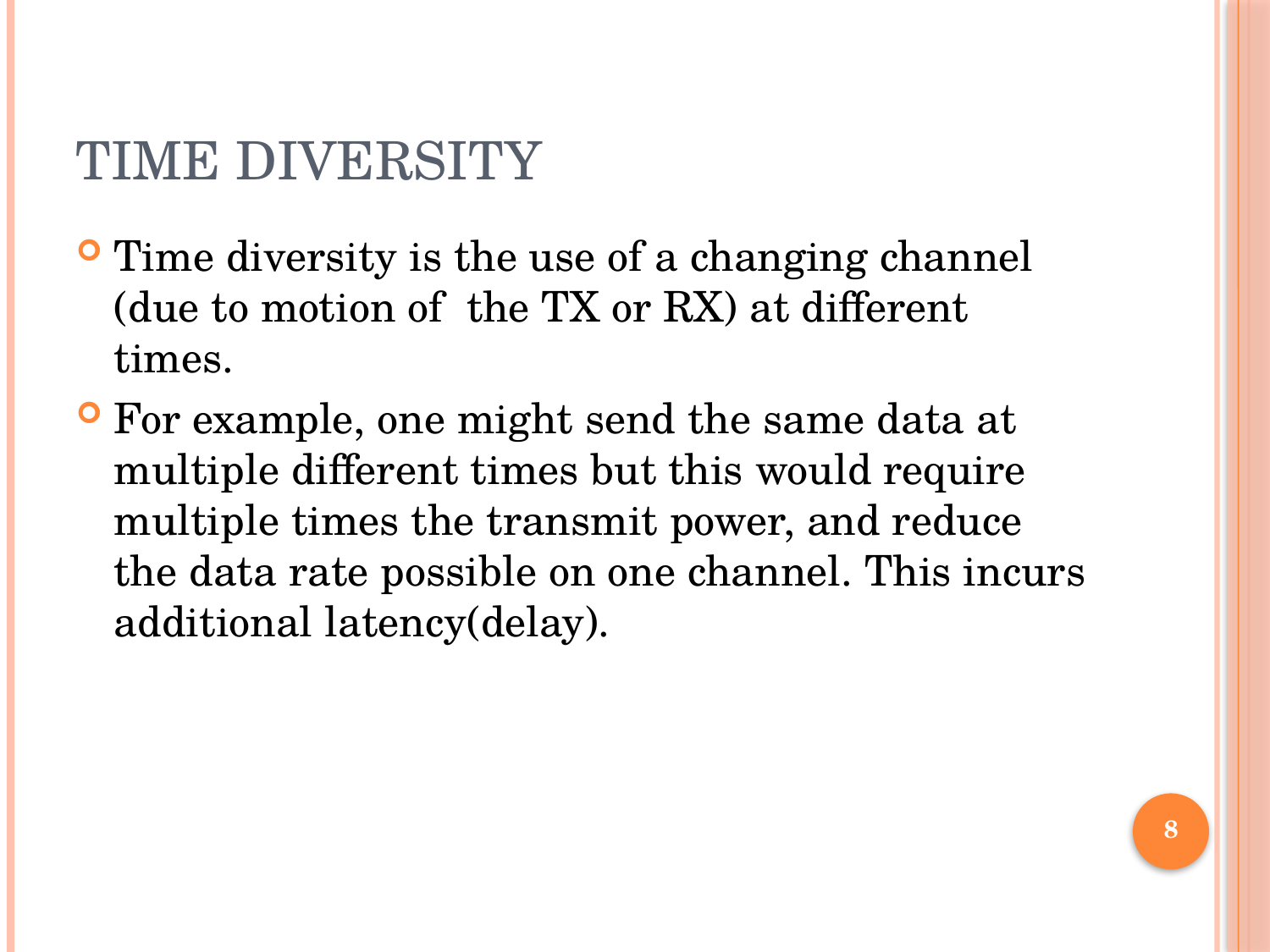

# TIME DIVERSITY
Time diversity is the use of a changing channel (due to motion of  the TX or RX) at different times.
For example, one might send the same data at multiple different times but this would require multiple times the transmit power, and reduce the data rate possible on one channel. This incurs additional latency(delay).

8